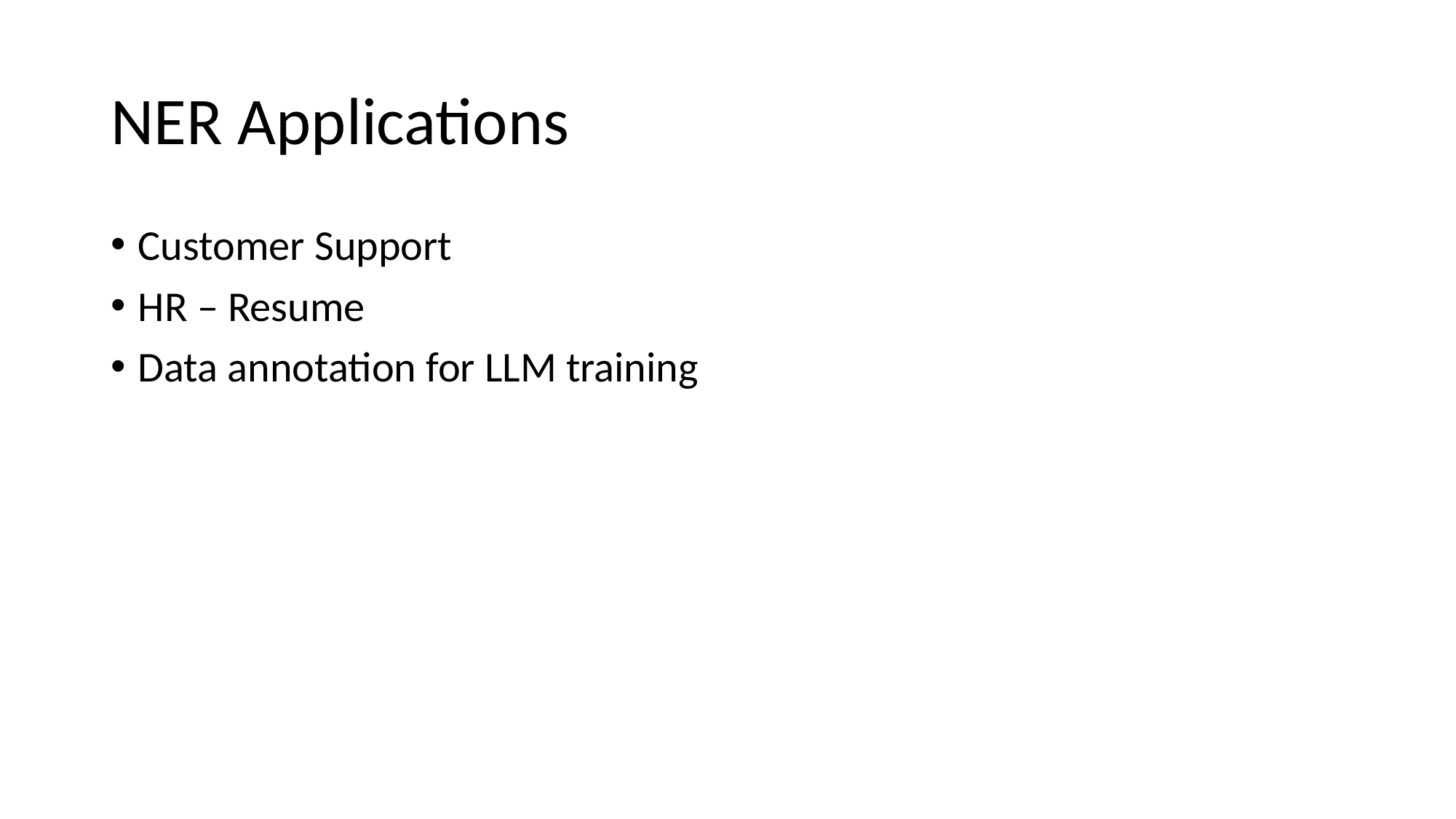

# NER Applications
Customer Support
HR – Resume
Data annotation for LLM training